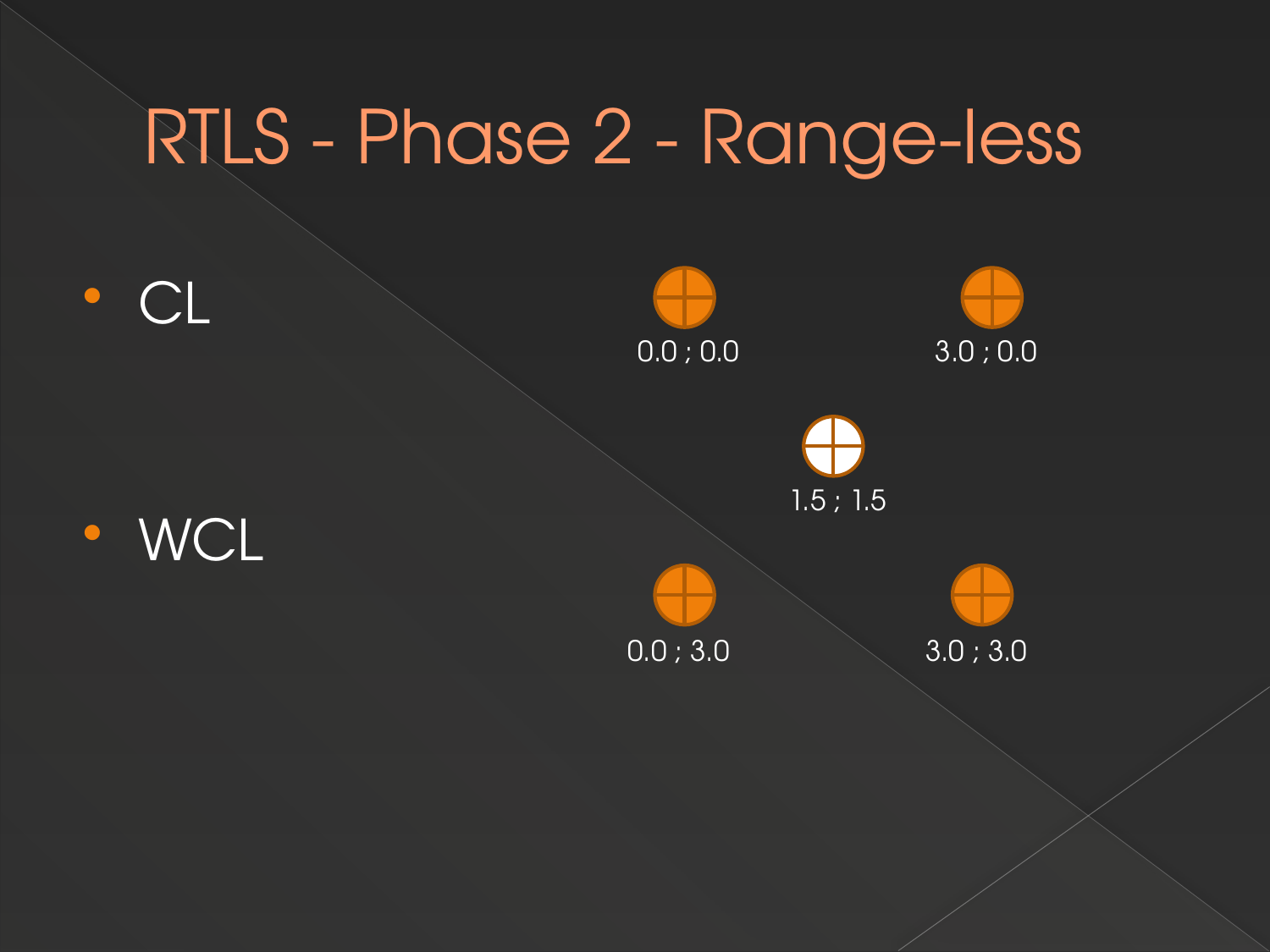

# RTLS - Phase 2 - Range-less
CL

WCL

0.0 ; 0.0
3.0 ; 0.0

1.5 ; 1.5

0.0 ; 3.0
3.0 ; 3.0